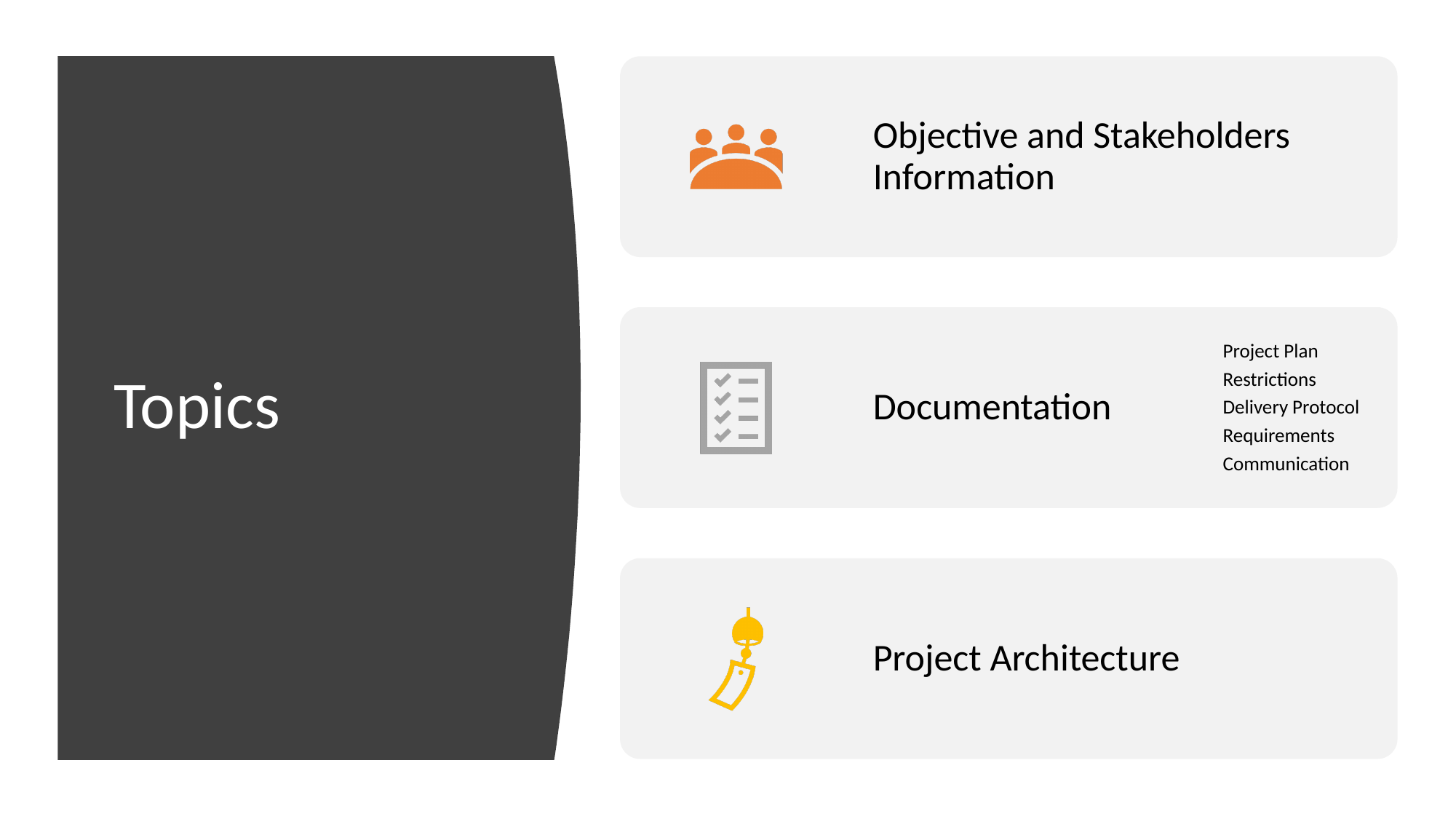

Objective and Stakeholders Information
Documentation
Project Plan
Restrictions
Delivery Protocol
Requirements
Communication
Project Architecture

# Topics